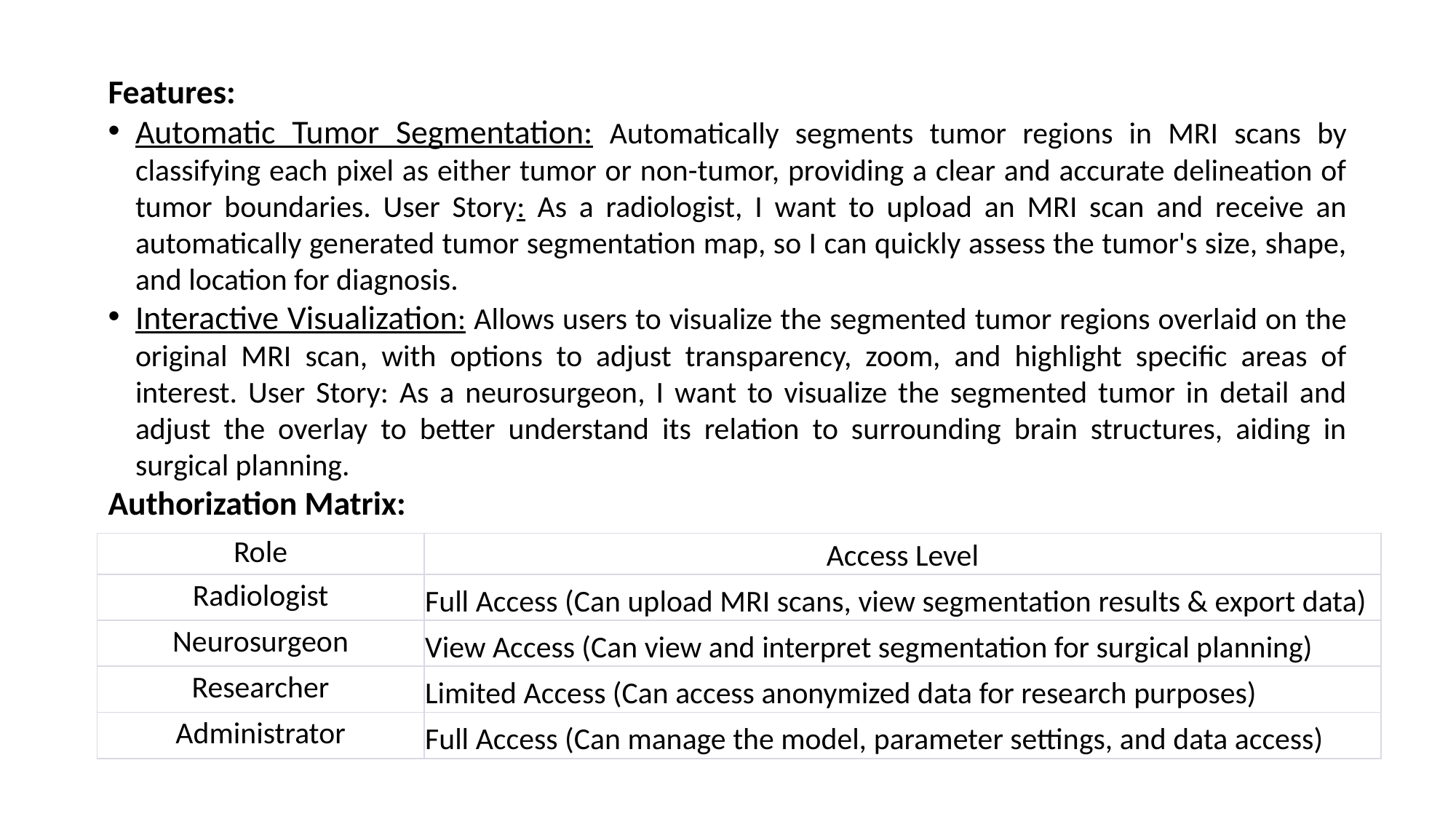

Features:
Automatic Tumor Segmentation: Automatically segments tumor regions in MRI scans by classifying each pixel as either tumor or non-tumor, providing a clear and accurate delineation of tumor boundaries. User Story: As a radiologist, I want to upload an MRI scan and receive an automatically generated tumor segmentation map, so I can quickly assess the tumor's size, shape, and location for diagnosis.
Interactive Visualization: Allows users to visualize the segmented tumor regions overlaid on the original MRI scan, with options to adjust transparency, zoom, and highlight specific areas of interest. User Story: As a neurosurgeon, I want to visualize the segmented tumor in detail and adjust the overlay to better understand its relation to surrounding brain structures, aiding in surgical planning.
Authorization Matrix:

| Role | Access Level |
| --- | --- |
| Radiologist | Full Access (Can upload MRI scans, view segmentation results & export data) |
| Neurosurgeon | View Access (Can view and interpret segmentation for surgical planning) |
| Researcher | Limited Access (Can access anonymized data for research purposes) |
| Administrator | Full Access (Can manage the model, parameter settings, and data access) |